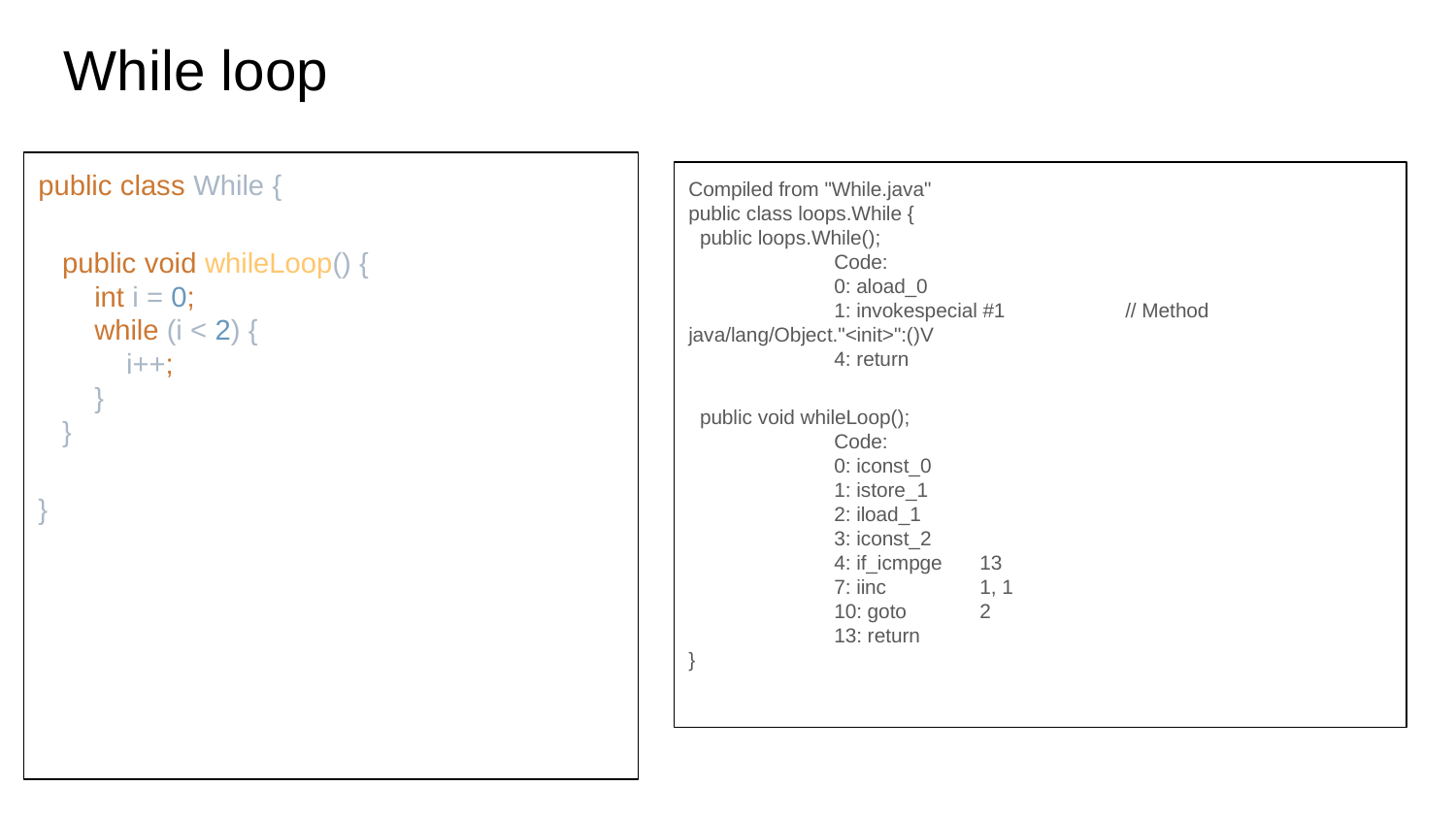

While loop
public class While {

   public void whileLoop() {
       int i = 0;
       while (i < 2) {
           i++;
       }
   }

}

Compiled from "While.java"
public class loops.While {
  public loops.While();
	Code:
   	0: aload_0
   	1: invokespecial #1              	// Method java/lang/Object."<init>":()V
   	4: return

  public void whileLoop();
	Code:
   	0: iconst_0
   	1: istore_1
   	2: iload_1
   	3: iconst_2
   	4: if_icmpge 	13
   	7: iinc      	1, 1
  	10: goto      	2
  	13: return
}